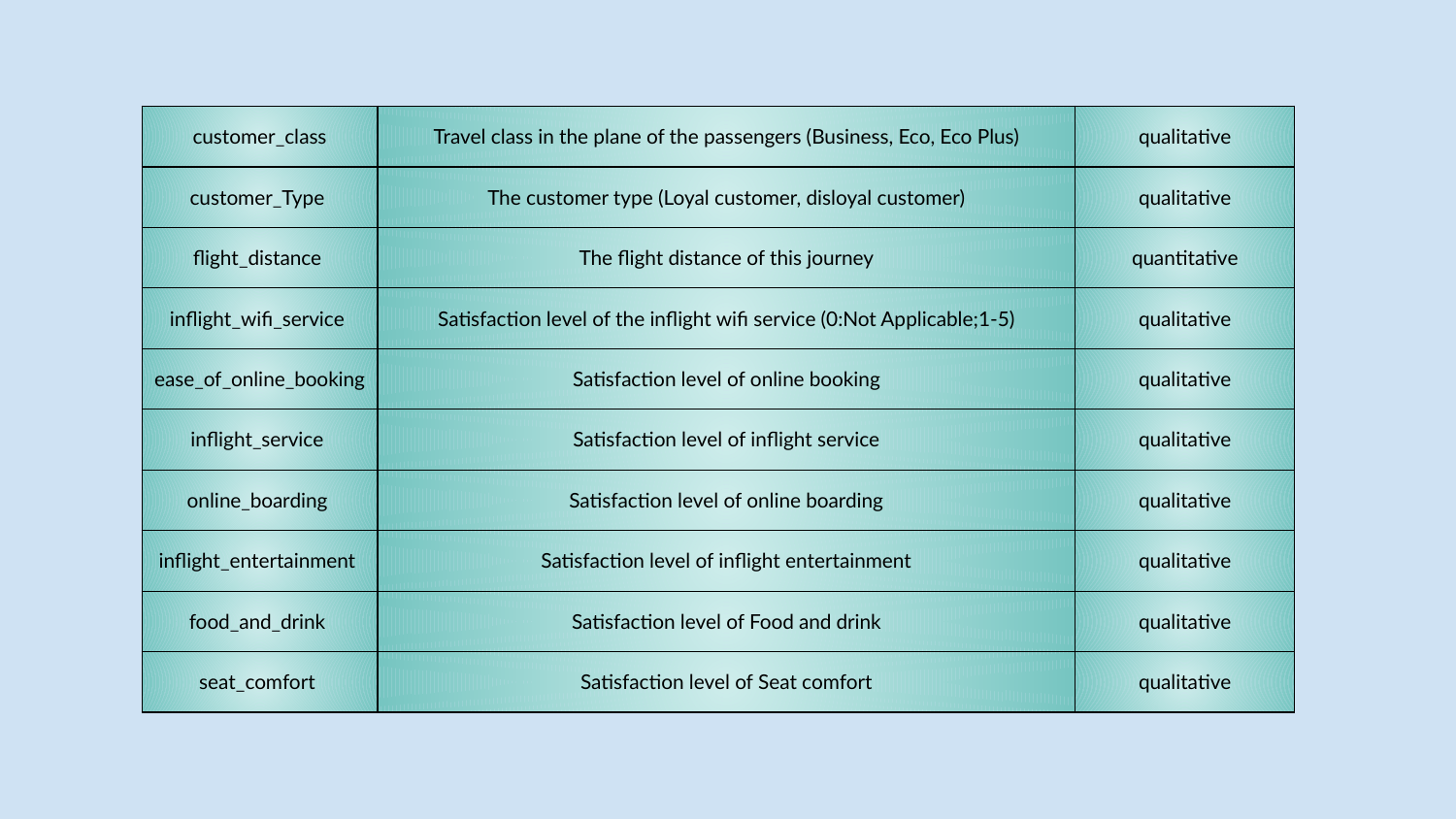

| customer\_class | Travel class in the plane of the passengers (Business, Eco, Eco Plus) | qualitative |
| --- | --- | --- |
| customer\_Type | The customer type (Loyal customer, disloyal customer) | qualitative |
| flight\_distance | The flight distance of this journey | quantitative |
| inflight\_wifi\_service | Satisfaction level of the inflight wifi service (0:Not Applicable;1-5) | qualitative |
| ease\_of\_online\_booking | Satisfaction level of online booking | qualitative |
| inflight\_service | Satisfaction level of inflight service | qualitative |
| online\_boarding | Satisfaction level of online boarding | qualitative |
| inflight\_entertainment | Satisfaction level of inflight entertainment | qualitative |
| food\_and\_drink | Satisfaction level of Food and drink | qualitative |
| seat\_comfort | Satisfaction level of Seat comfort | qualitative |